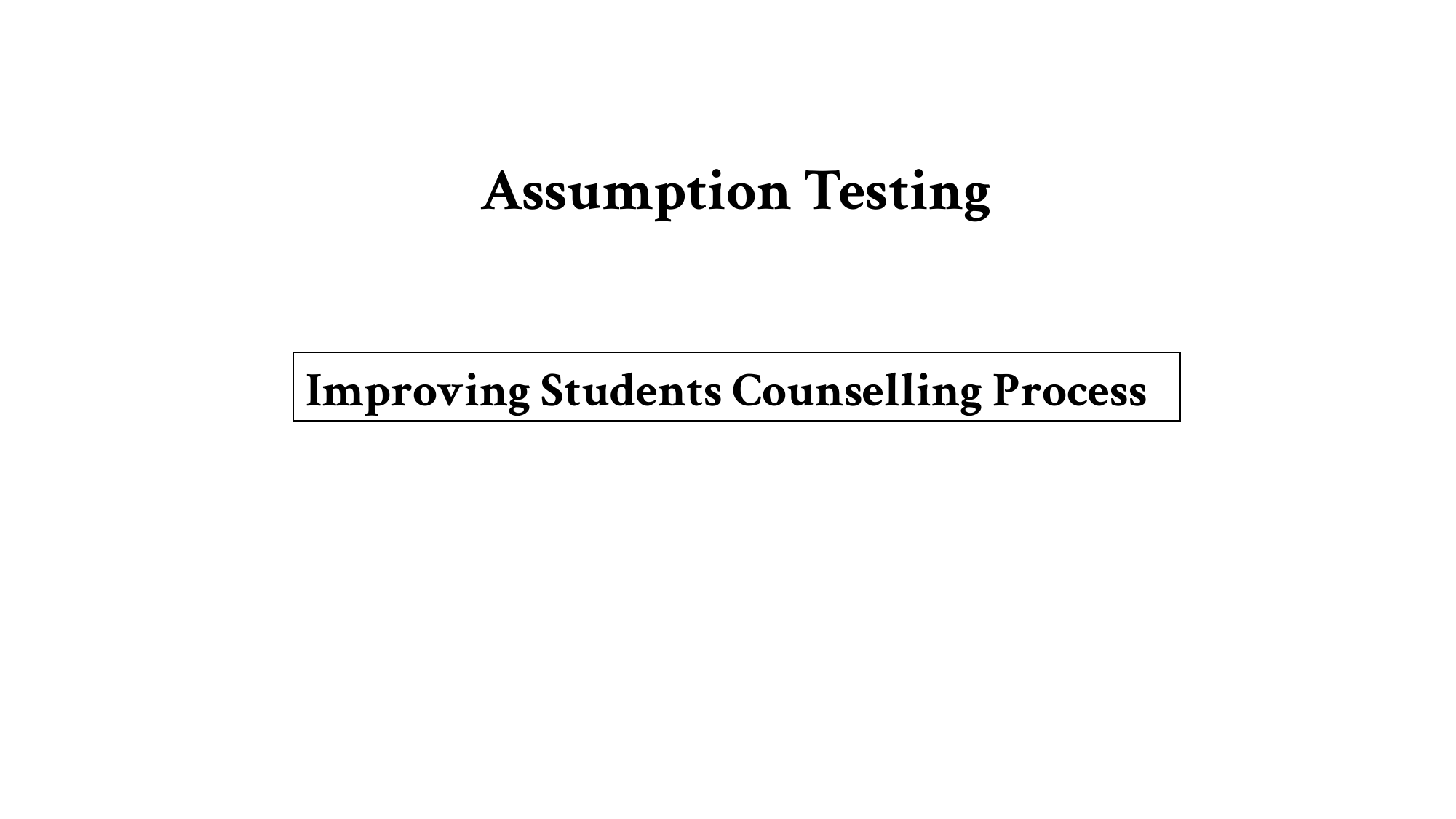

# Assumption Testing
Improving Students Counselling Process